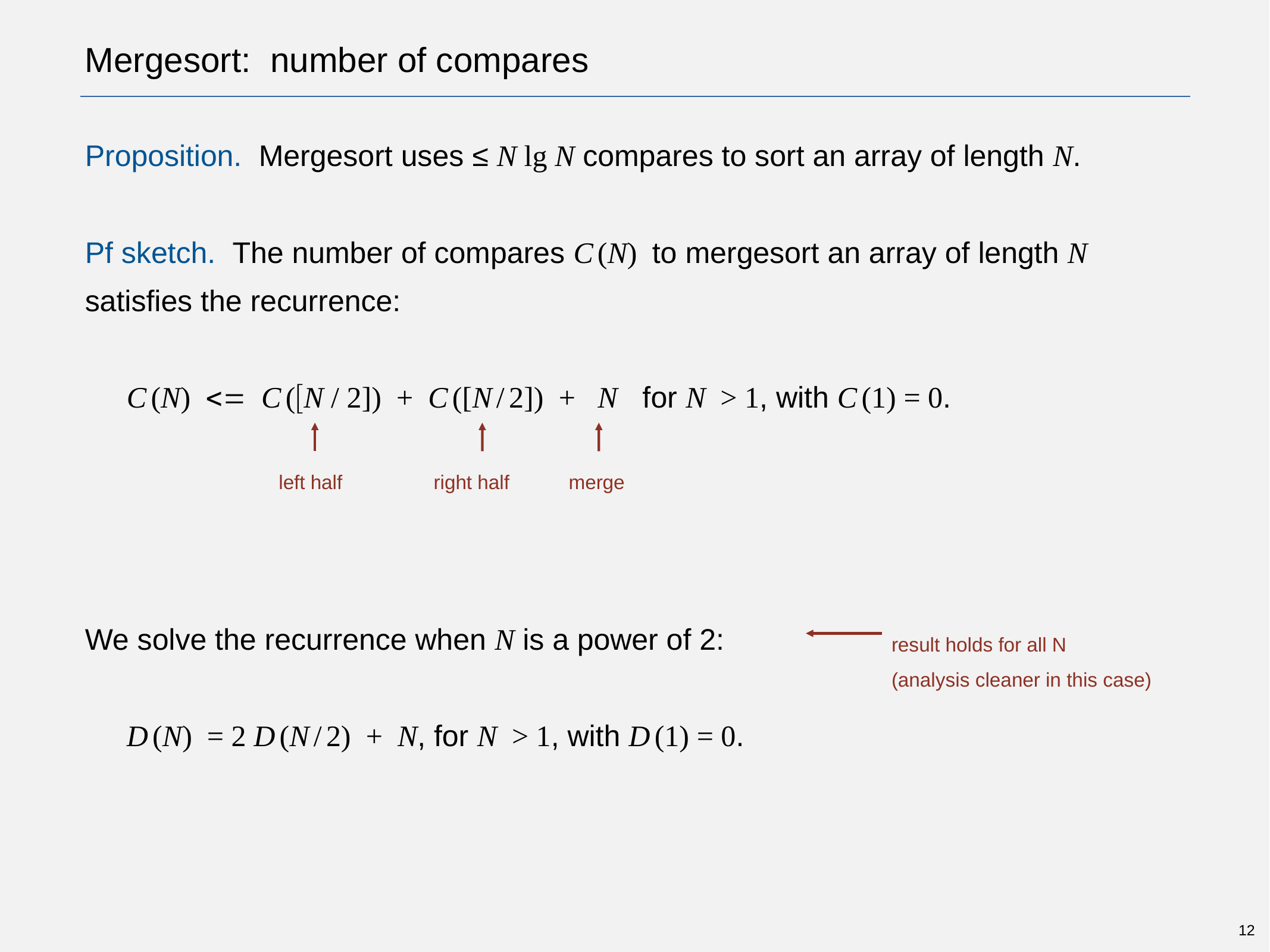

# Mergesort:  number of compares
Proposition.  Mergesort uses ≤ N lg N compares to sort an array of length N.

Pf sketch.  The number of compares C (N)  to mergesort an array of length N satisfies the recurrence:
     C (N)  <=  C ([N / 2])  +  C ([N / 2])  +   N   for N  > 1, with C (1) = 0.
We solve the recurrence when N is a power of 2:
     D (N)  = 2 D (N / 2)  +  N, for N  > 1, with D (1) = 0.

left half
right half
merge
result holds for all N
(analysis cleaner in this case)

12